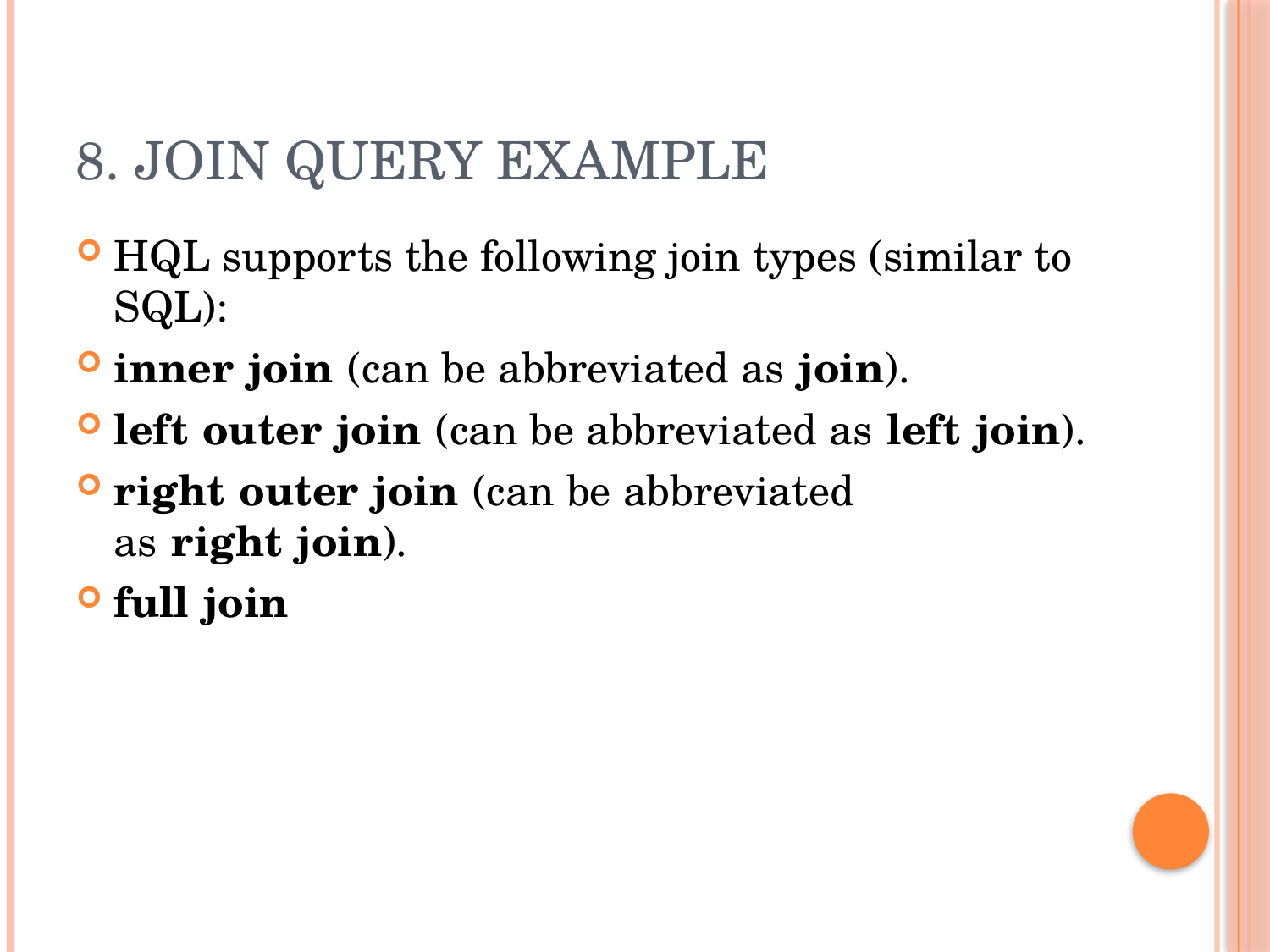

# 8. Join Query Example
HQL supports the following join types (similar to SQL):
inner join (can be abbreviated as join).
left outer join (can be abbreviated as left join).
right outer join (can be abbreviated as right join).
full join